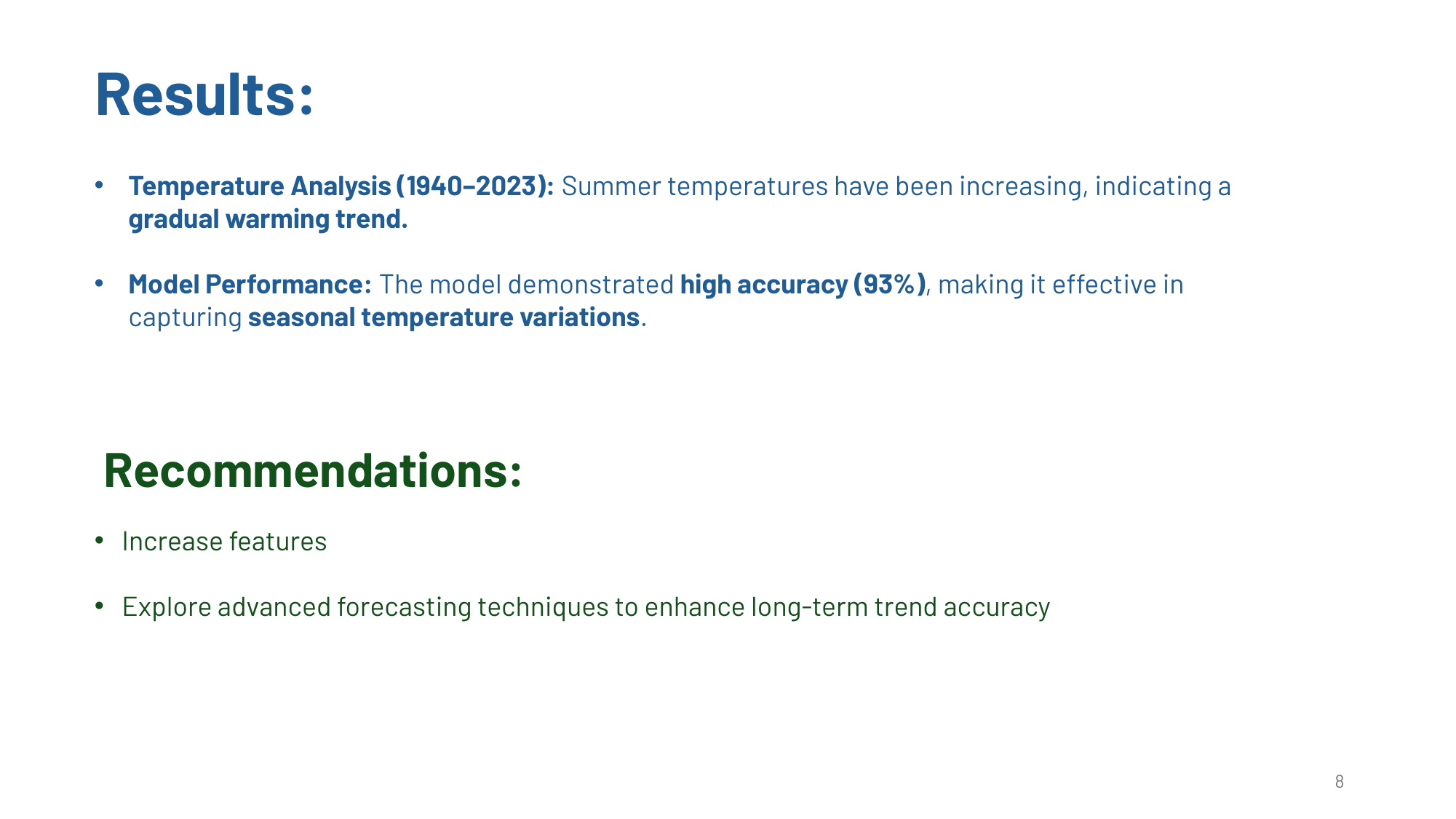

# Results:

Temperature Analysis (1940–2023): Summer temperatures have been increasing, indicating a gradual warming trend.

Model Performance: The model demonstrated high accuracy (93%), making it effective in capturing seasonal temperature variations.

Recommendations:
Increase features

Explore advanced forecasting techniques to enhance long-term trend accuracy

8